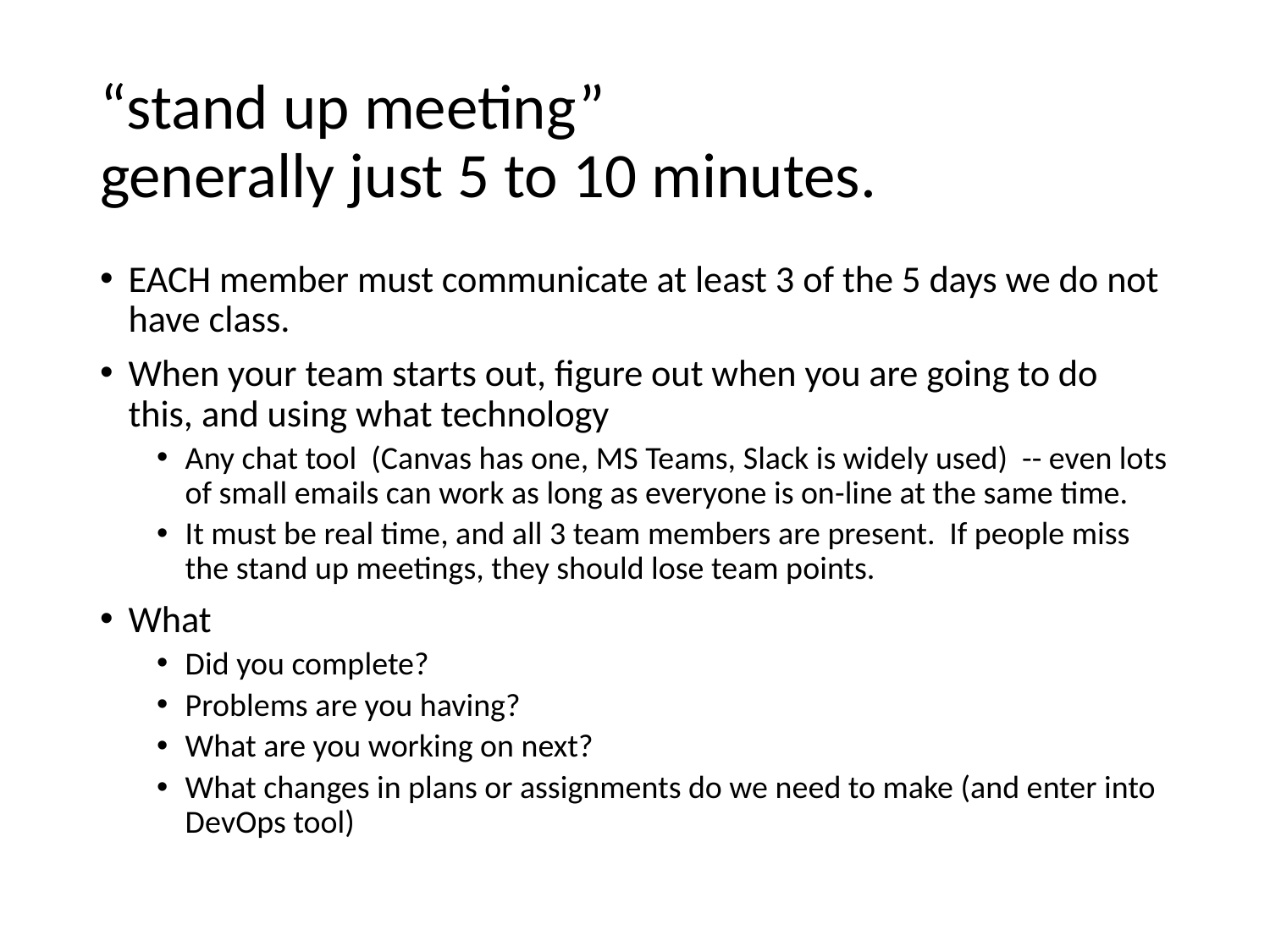

# “stand up meeting” generally just 5 to 10 minutes.
EACH member must communicate at least 3 of the 5 days we do not have class.
When your team starts out, figure out when you are going to do this, and using what technology
Any chat tool  (Canvas has one, MS Teams, Slack is widely used)  -- even lots of small emails can work as long as everyone is on-line at the same time.
It must be real time, and all 3 team members are present.  If people miss the stand up meetings, they should lose team points.
What
Did you complete?
Problems are you having?
What are you working on next?
What changes in plans or assignments do we need to make (and enter into DevOps tool)